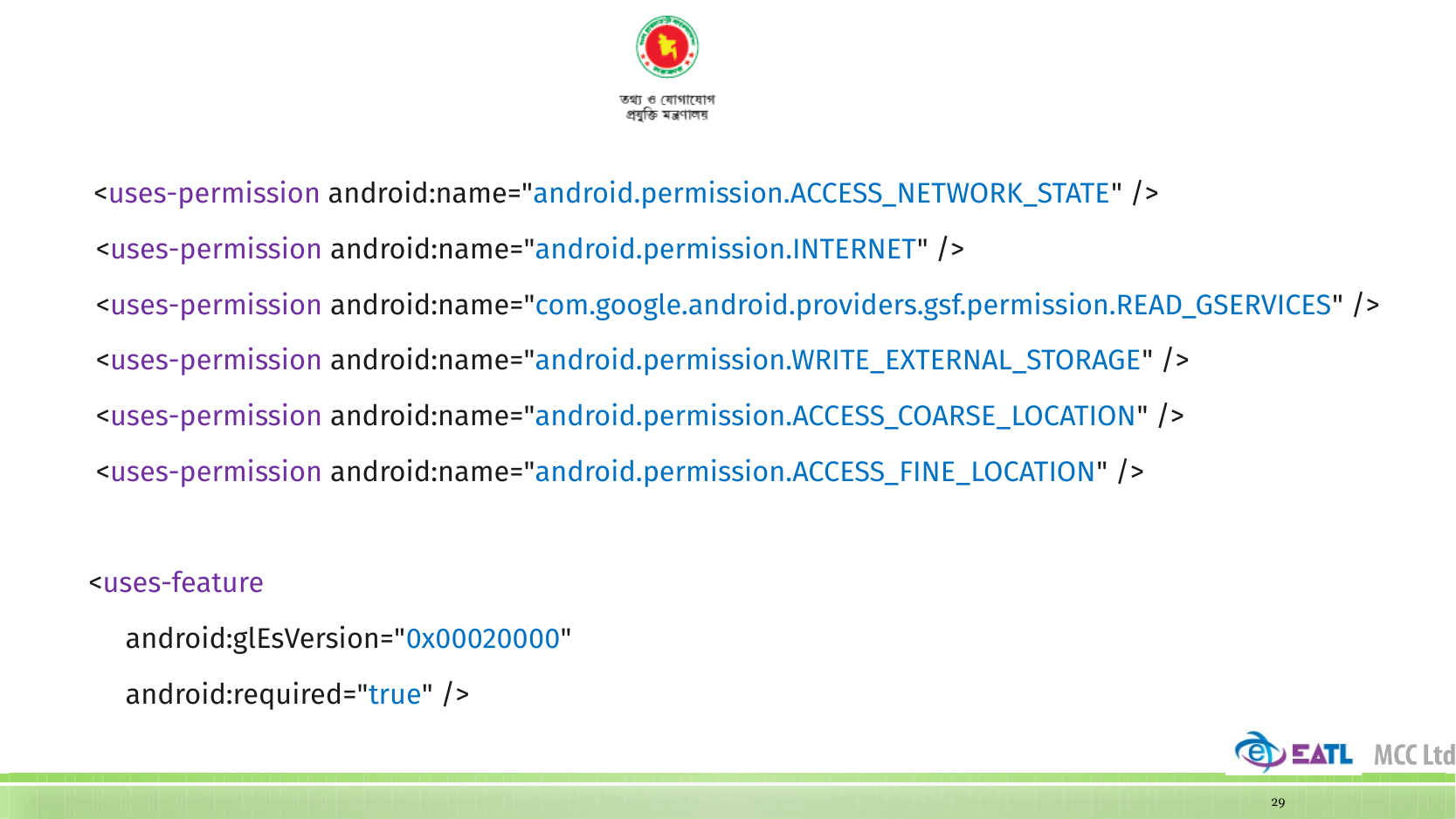

<uses-permission android:name="android.permission.ACCESS_NETWORK_STATE" />
    <uses-permission android:name="android.permission.INTERNET" />
    <uses-permission android:name="com.google.android.providers.gsf.permission.READ_GSERVICES" />
    <uses-permission android:name="android.permission.WRITE_EXTERNAL_STORAGE" />
    <uses-permission android:name="android.permission.ACCESS_COARSE_LOCATION" />
    <uses-permission android:name="android.permission.ACCESS_FINE_LOCATION" />

   <uses-feature
        android:glEsVersion="0x00020000"
        android:required="true" />

29